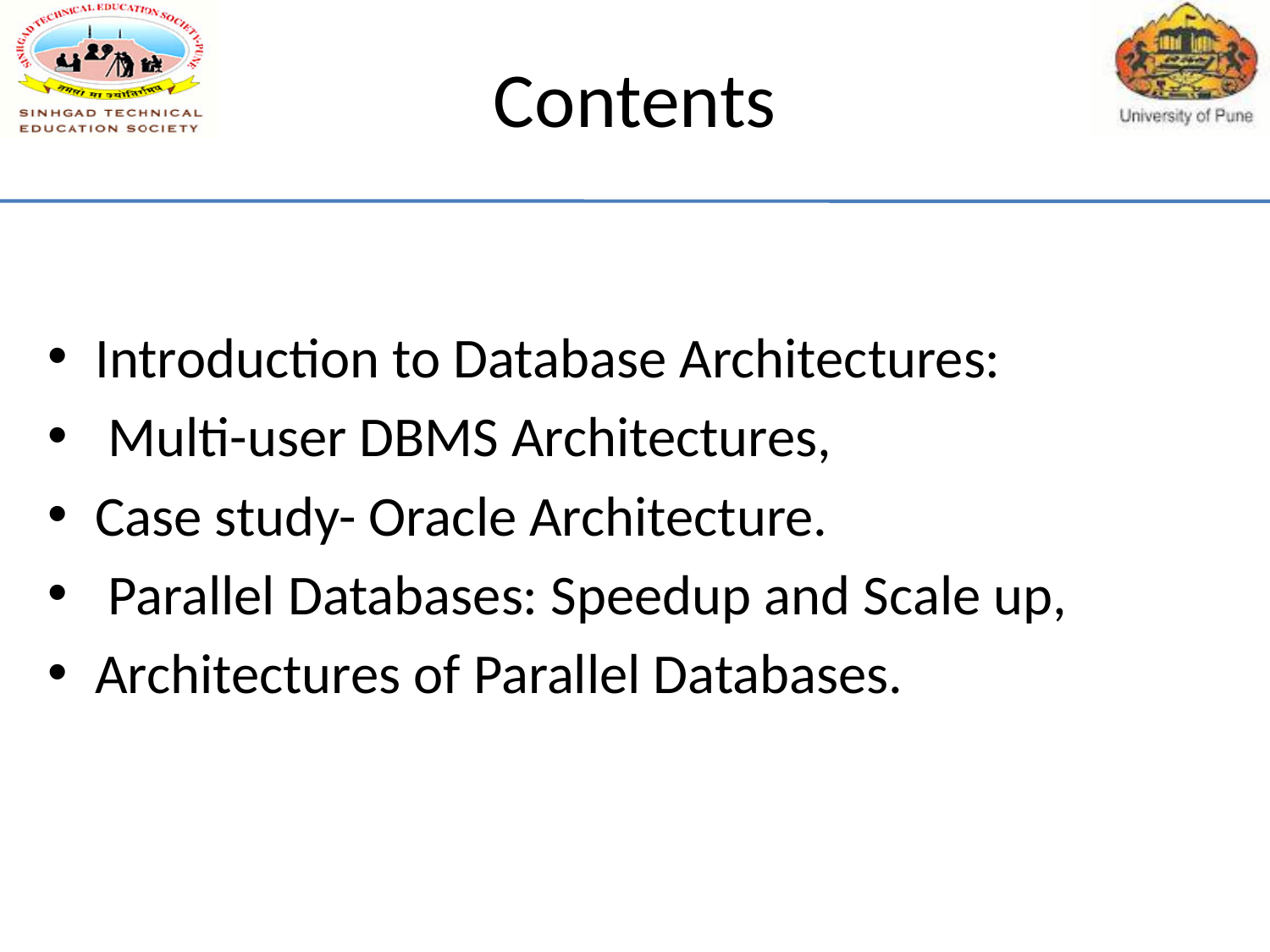

# Contents

Introduction to Database Architectures:
 Multi-user DBMS Architectures,
Case study- Oracle Architecture.
 Parallel Databases: Speedup and Scale up,
Architectures of Parallel Databases.